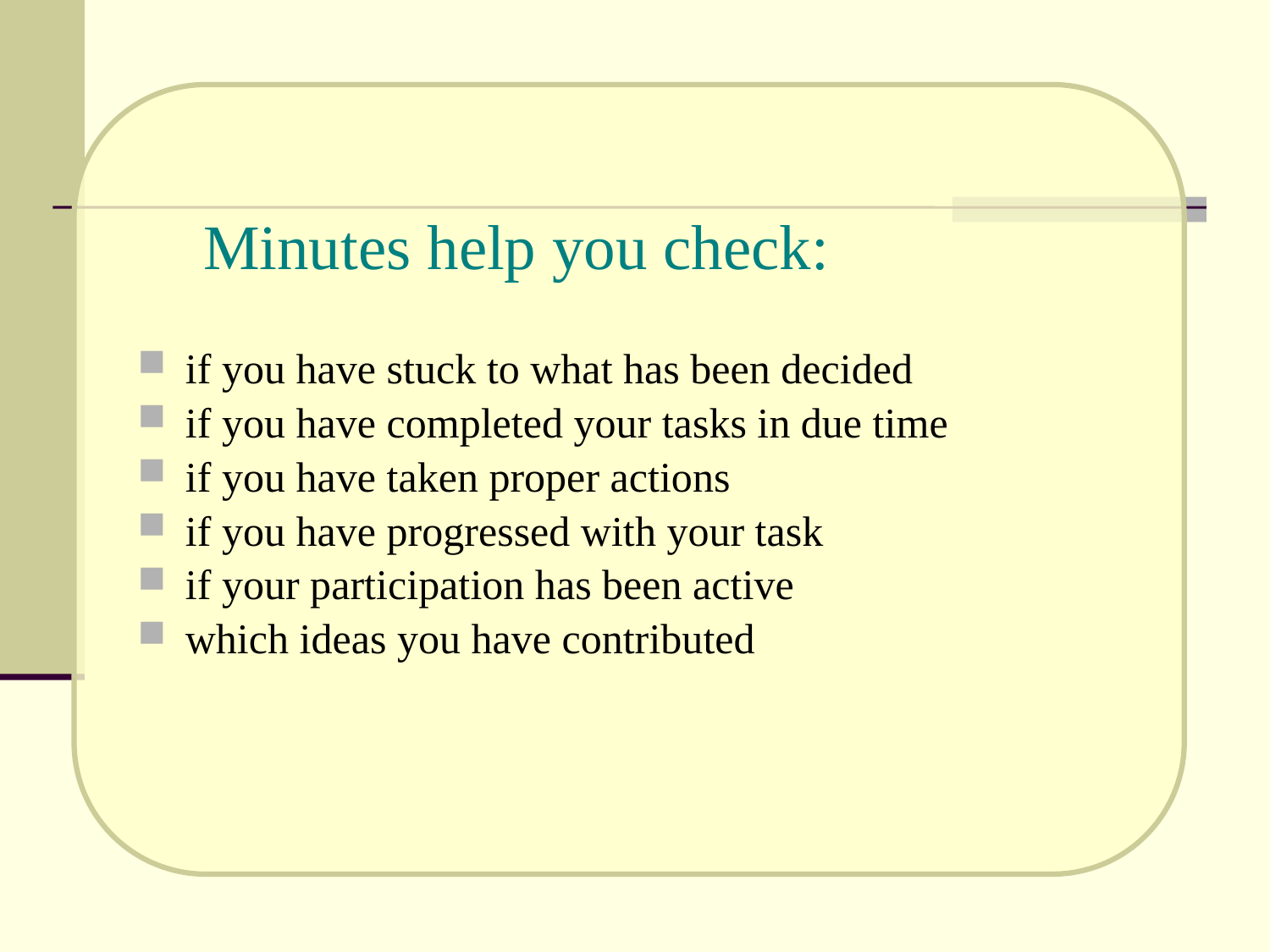

# Minutes help you check:

if you have stuck to what has been decided
if you have completed your tasks in due time
if you have taken proper actions
if you have progressed with your task
if your participation has been active
which ideas you have contributed